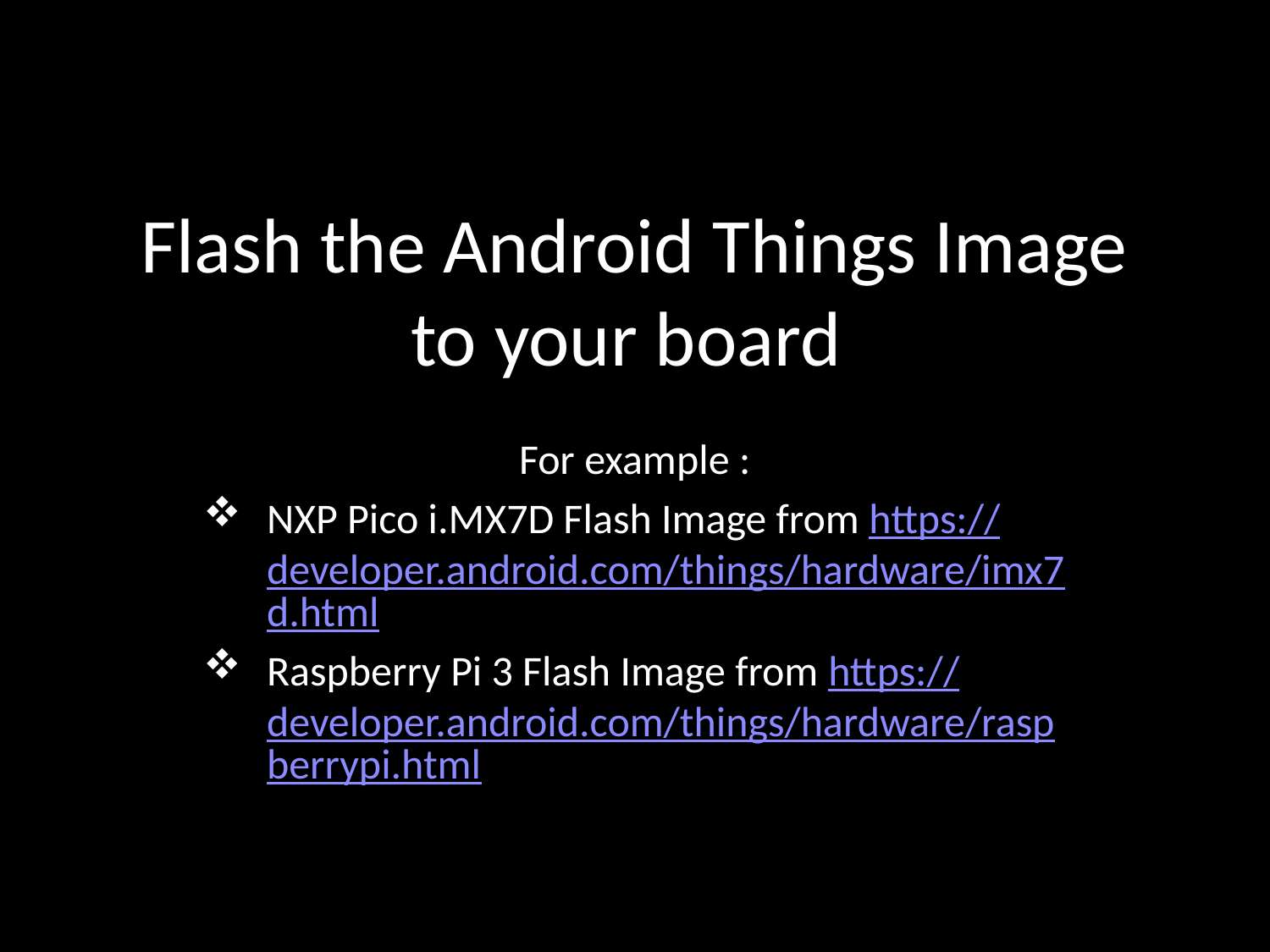

# Flash the Android Things Image to your board
For example :
NXP Pico i.MX7D Flash Image from https://developer.android.com/things/hardware/imx7d.html
Raspberry Pi 3 Flash Image from https://developer.android.com/things/hardware/raspberrypi.html